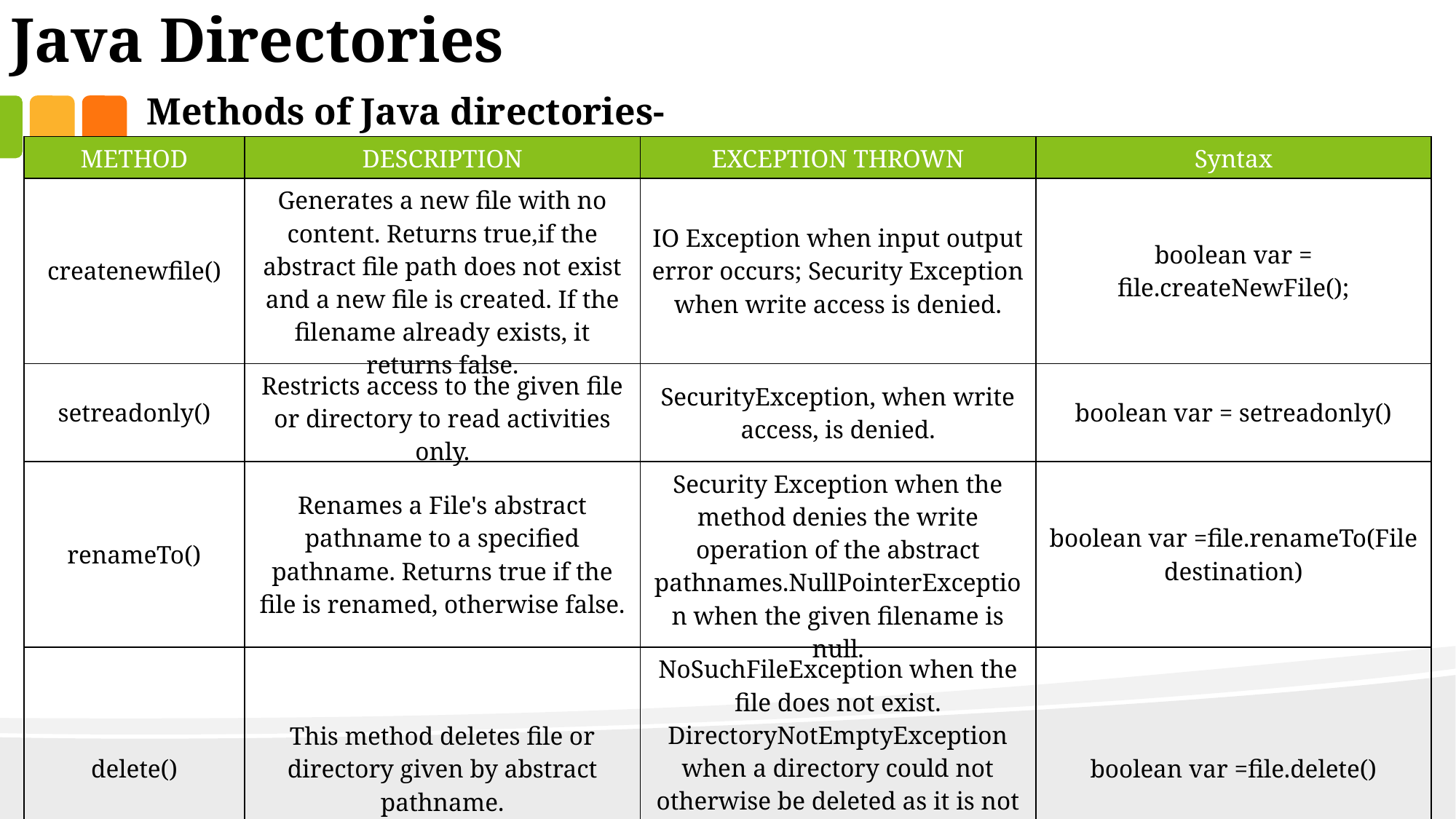

Java Directories
Methods of Java directories-
| METHOD | DESCRIPTION | EXCEPTION THROWN | Syntax |
| --- | --- | --- | --- |
| createnewfile() | Generates a new file with no content. Returns true,if the abstract file path does not exist and a new file is created. If the filename already exists, it returns false. | IO Exception when input output error occurs; Security Exception when write access is denied. | boolean var = file.createNewFile(); |
| setreadonly() | Restricts access to the given file or directory to read activities only. | SecurityException, when write access, is denied. | boolean var = setreadonly() |
| renameTo() | Renames a File's abstract pathname to a specified pathname. Returns true if the file is renamed, otherwise false. | Security Exception when the method denies the write operation of the abstract pathnames.NullPointerException when the given filename is null. | boolean var =file.renameTo(File destination) |
| delete() | This method deletes file or directory given by abstract pathname. | NoSuchFileException when the file does not exist. DirectoryNotEmptyException when a directory could not otherwise be deleted as it is not empty.IOException when an I/O error occurs.SecurityException delete access is denied. | boolean var =file.delete() |